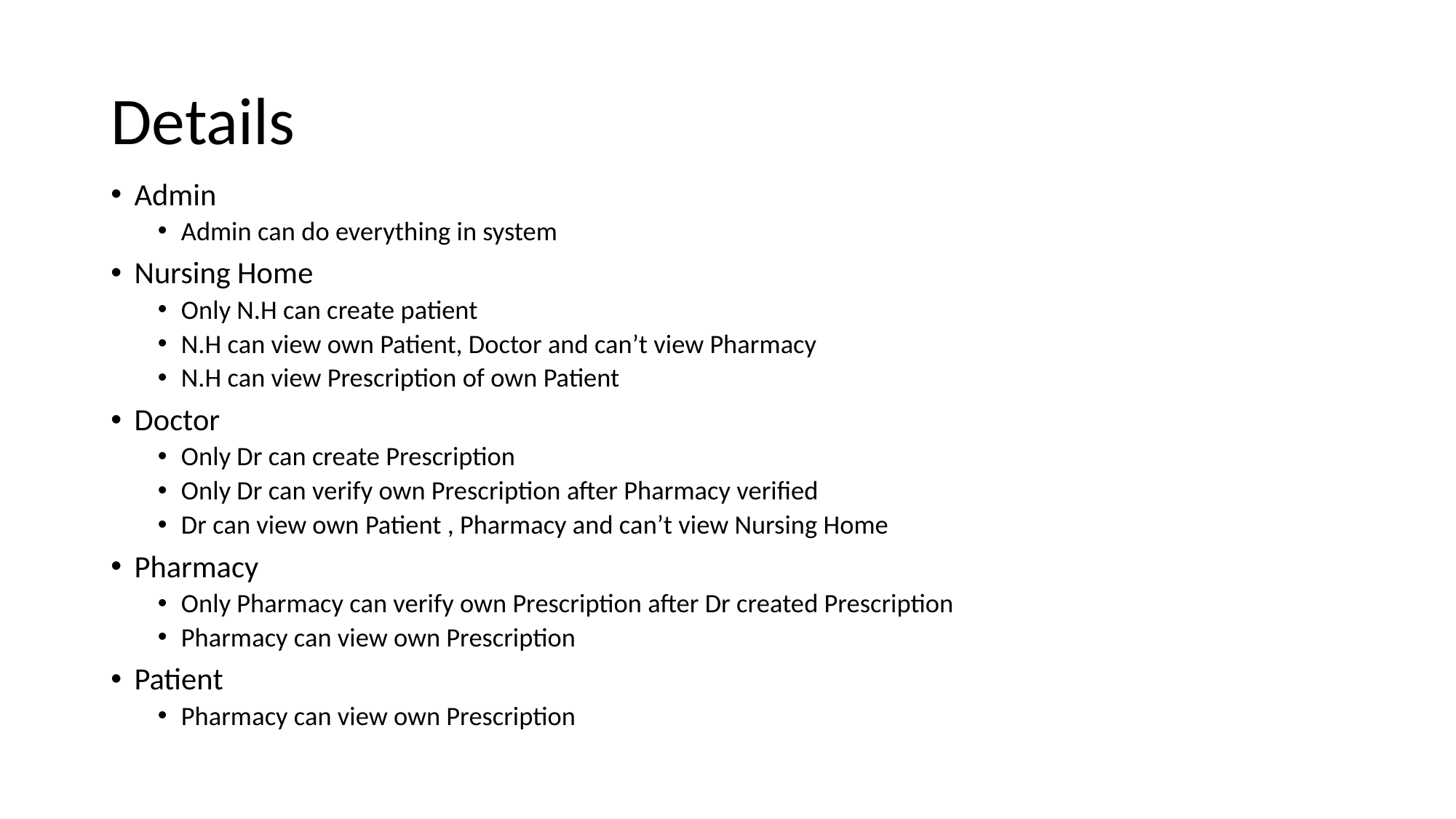

# Details
Admin
Admin can do everything in system
Nursing Home
Only N.H can create patient
N.H can view own Patient, Doctor and can’t view Pharmacy
N.H can view Prescription of own Patient
Doctor
Only Dr can create Prescription
Only Dr can verify own Prescription after Pharmacy verified
Dr can view own Patient , Pharmacy and can’t view Nursing Home
Pharmacy
Only Pharmacy can verify own Prescription after Dr created Prescription
Pharmacy can view own Prescription
Patient
Pharmacy can view own Prescription